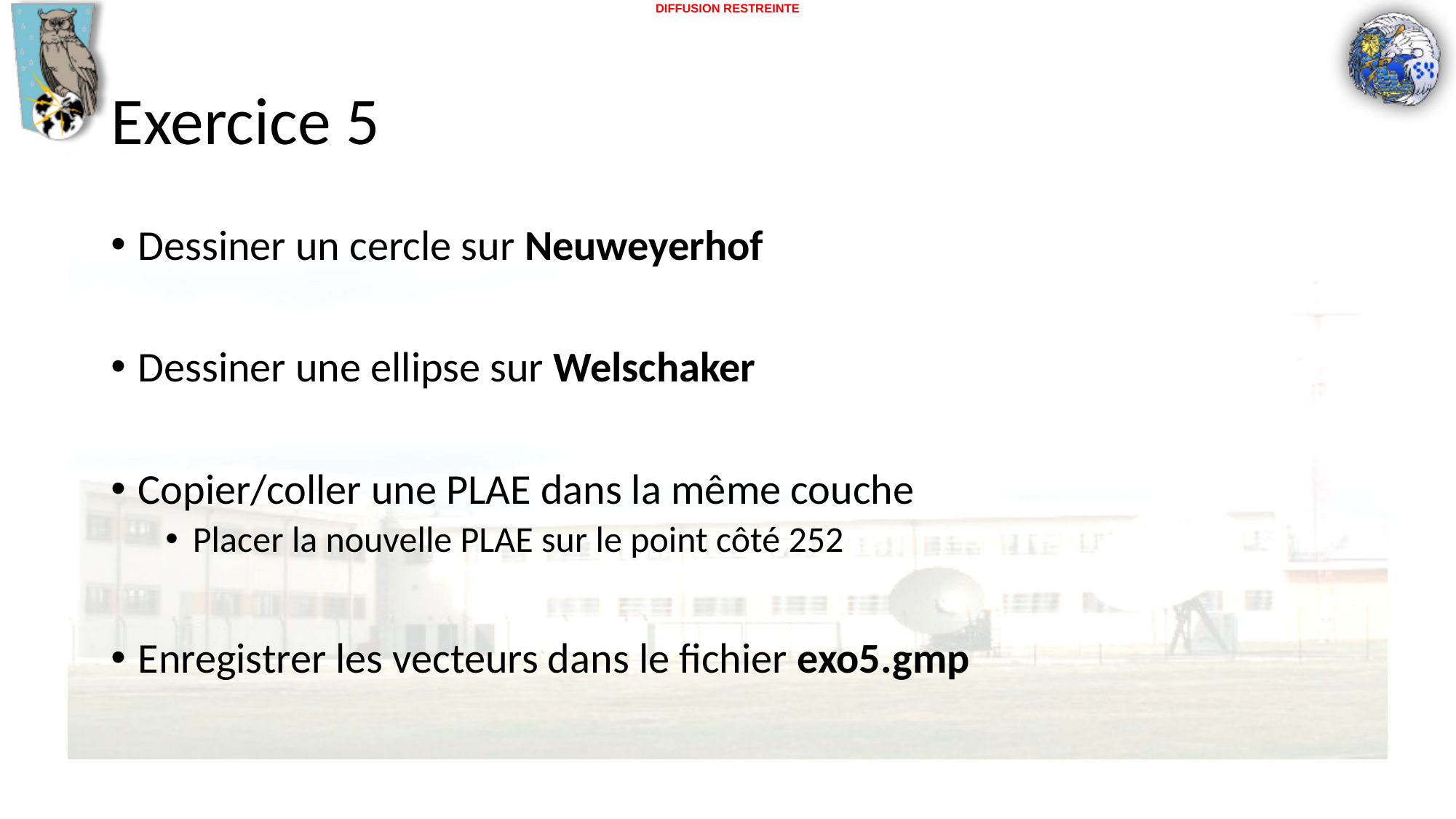

# Exercice 5
Dessiner un cercle sur Neuweyerhof

Dessiner une ellipse sur Welschaker

Copier/coller une PLAE dans la même couche
Placer la nouvelle PLAE sur le point côté 252

Enregistrer les vecteurs dans le fichier exo5.gmp